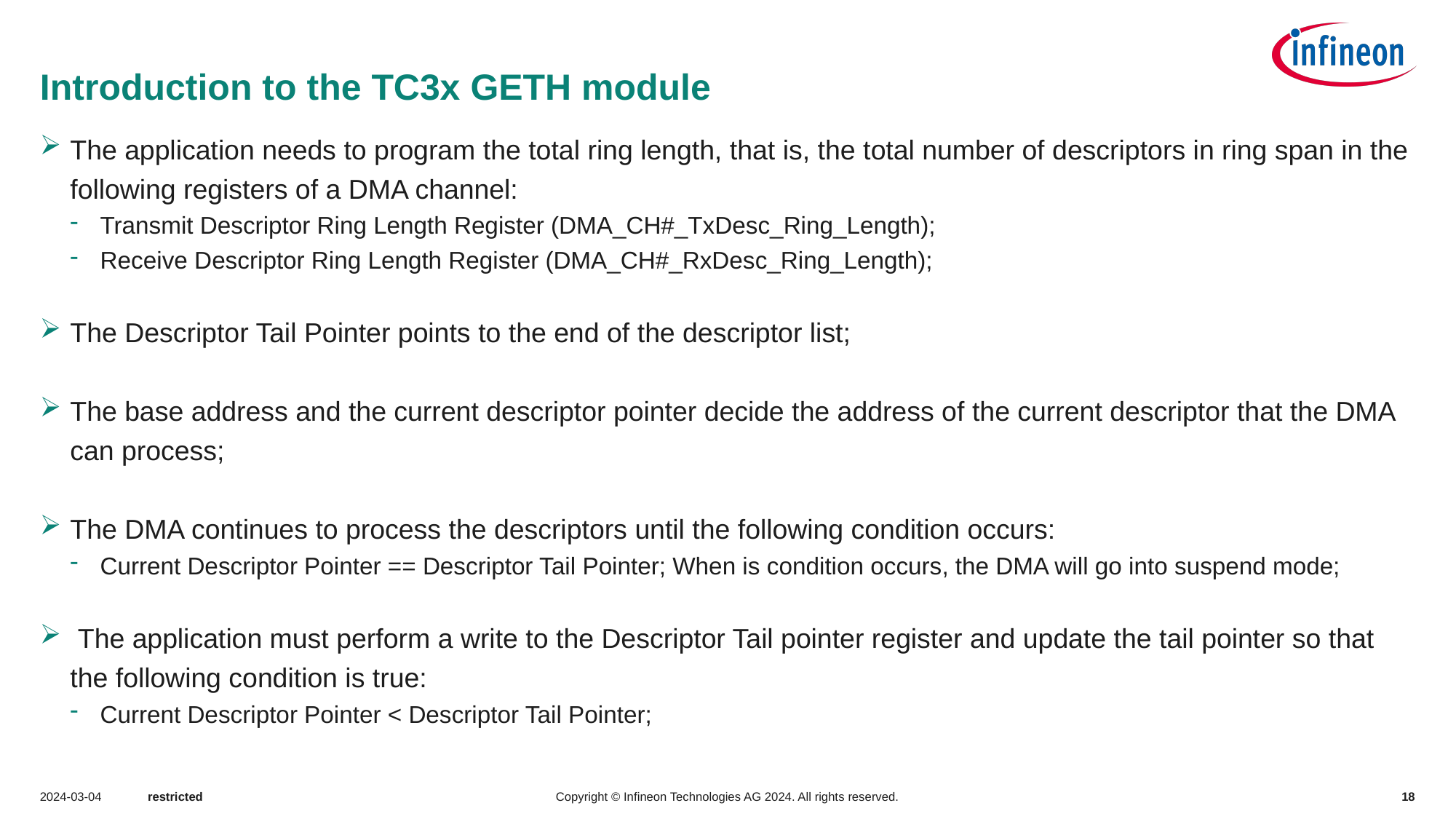

# Introduction to the TC3x GETH module
The application needs to program the total ring length, that is, the total number of descriptors in ring span in the following registers of a DMA channel:
Transmit Descriptor Ring Length Register (DMA_CH#_TxDesc_Ring_Length);
Receive Descriptor Ring Length Register (DMA_CH#_RxDesc_Ring_Length);

The Descriptor Tail Pointer points to the end of the descriptor list;

The base address and the current descriptor pointer decide the address of the current descriptor that the DMA can process;

The DMA continues to process the descriptors until the following condition occurs:
Current Descriptor Pointer == Descriptor Tail Pointer; When is condition occurs, the DMA will go into suspend mode;

 The application must perform a write to the Descriptor Tail pointer register and update the tail pointer so that the following condition is true:
Current Descriptor Pointer < Descriptor Tail Pointer;